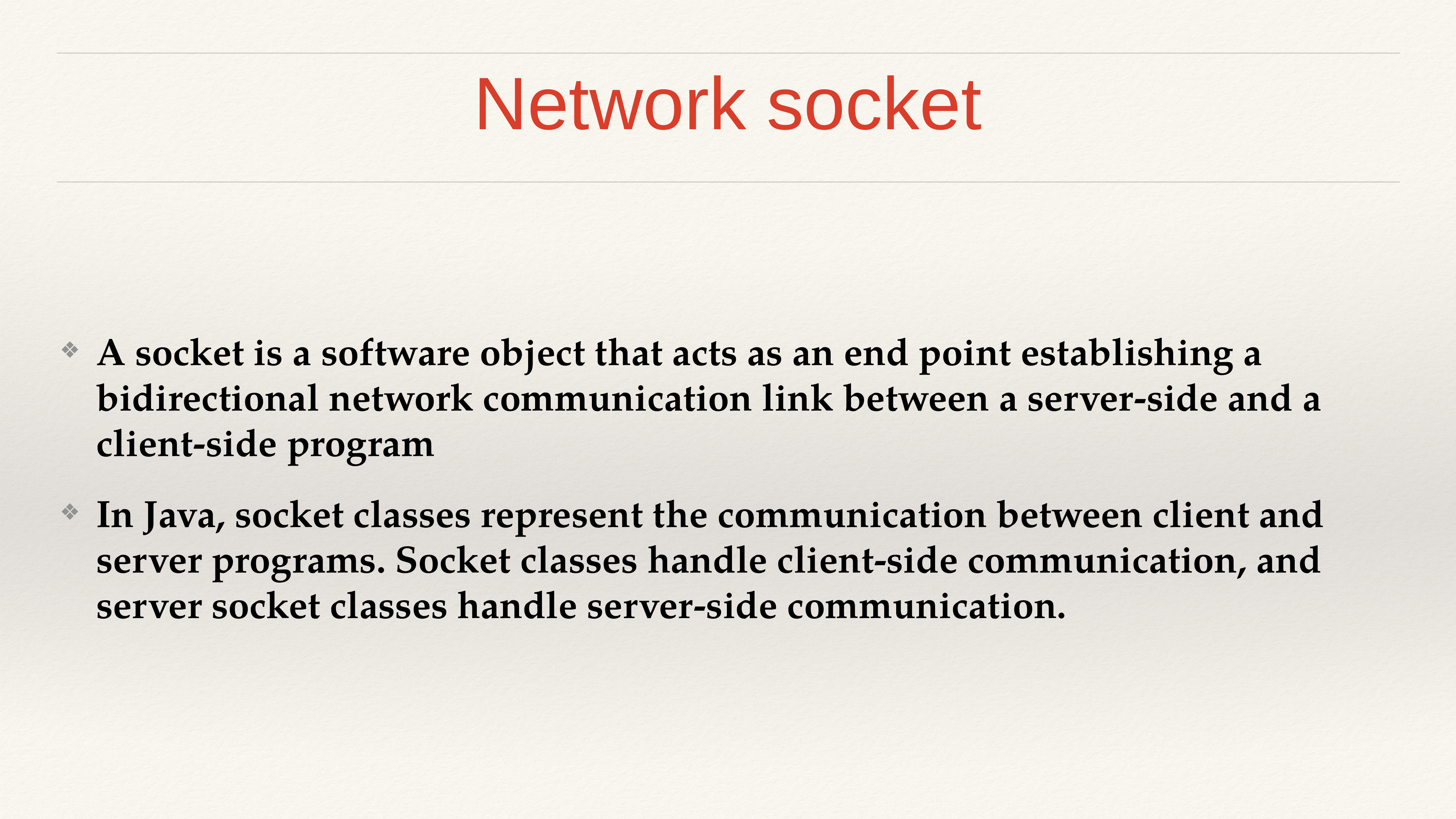

# Network socket
A socket is a software object that acts as an end point establishing a bidirectional network communication link between a server-side and a client-side program
In Java, socket classes represent the communication between client and server programs. Socket classes handle client-side communication, and server socket classes handle server-side communication.